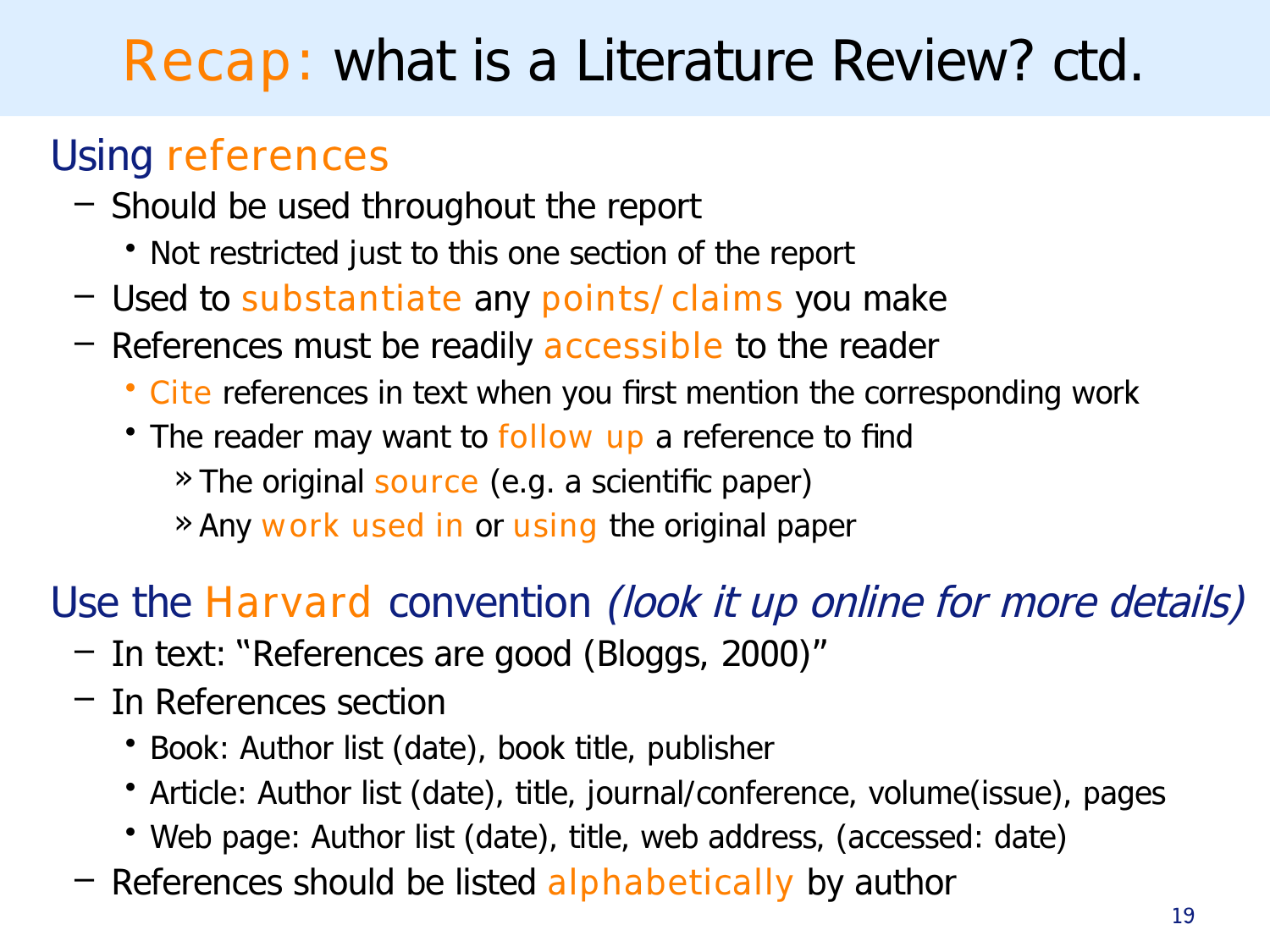

# Recap: what is a Literature Review? ctd.
Using references
Should be used throughout the report
Not restricted just to this one section of the report
Used to substantiate any points/claims you make
References must be readily accessible to the reader
Cite references in text when you first mention the corresponding work
The reader may want to follow up a reference to find
The original source (e.g. a scientific paper)
Any work used in or using the original paper
Use the Harvard convention (look it up online for more details)
In text: “References are good (Bloggs, 2000)”
In References section
Book: Author list (date), book title, publisher
Article: Author list (date), title, journal/conference, volume(issue), pages
Web page: Author list (date), title, web address, (accessed: date)
References should be listed alphabetically by author

19